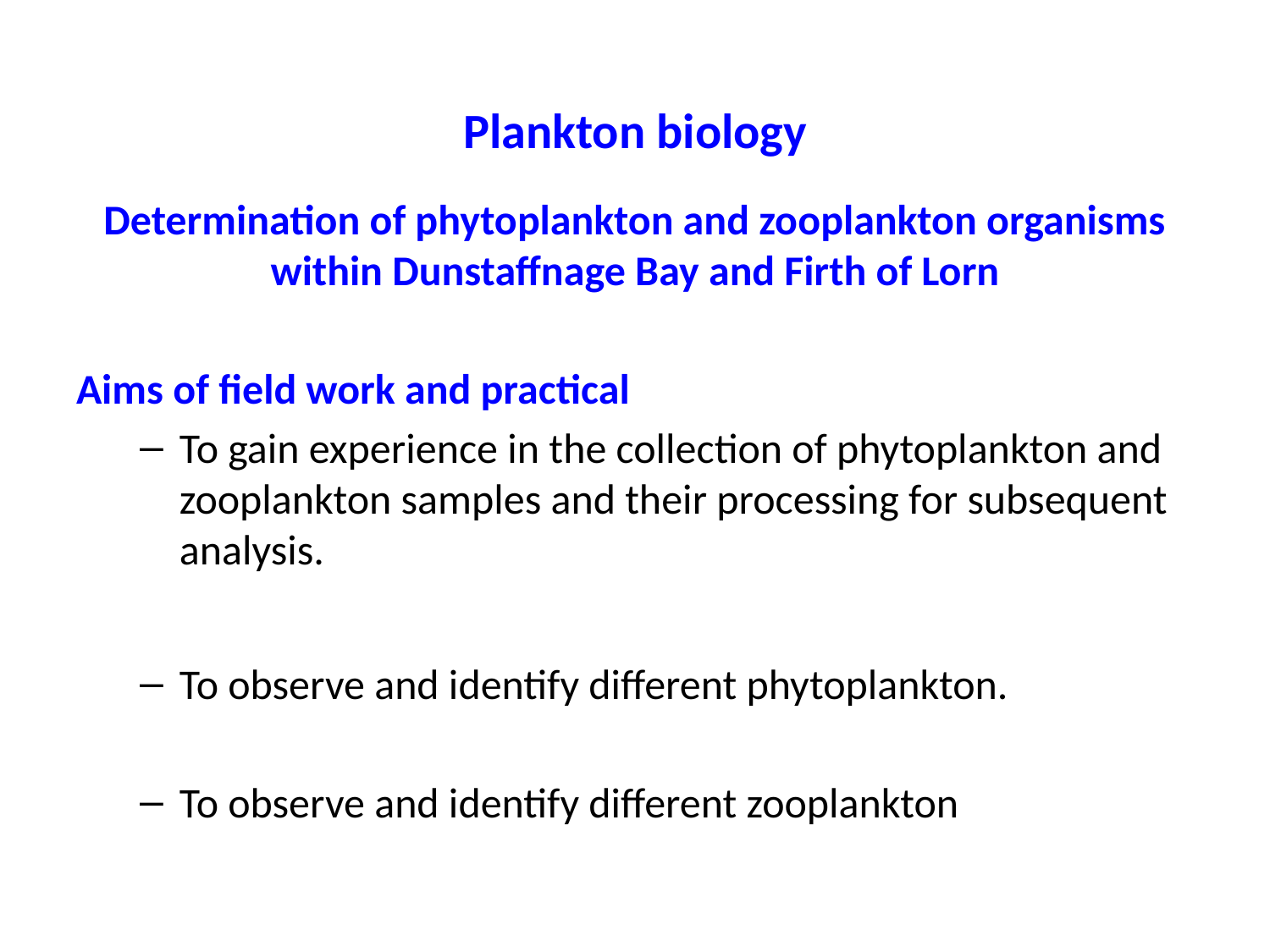

# Plankton biology
Determination of phytoplankton and zooplankton organisms within Dunstaffnage Bay and Firth of Lorn

Aims of field work and practical
To gain experience in the collection of phytoplankton and zooplankton samples and their processing for subsequent analysis.

To observe and identify different phytoplankton.

To observe and identify different zooplankton